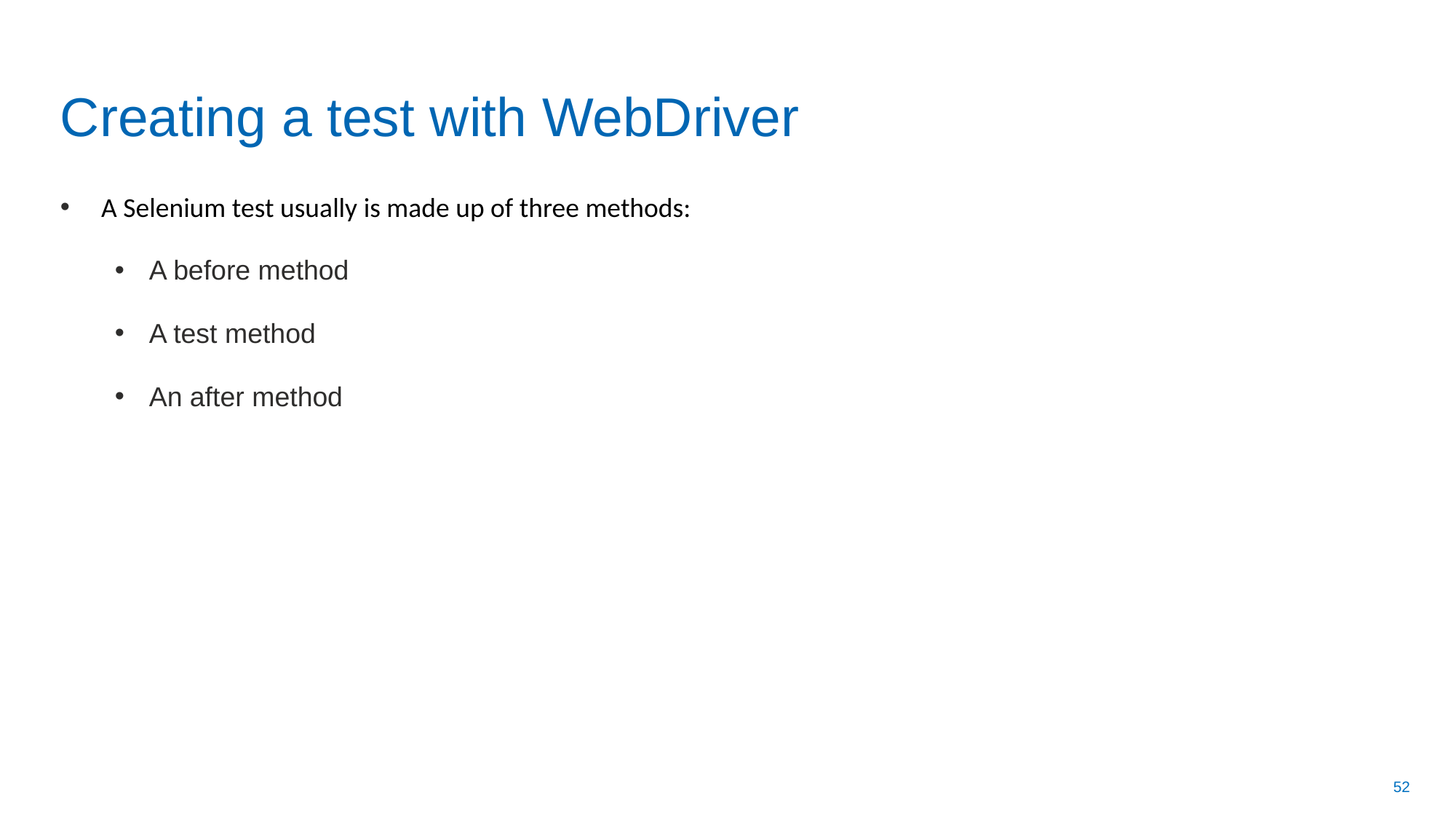

# Creating a test with WebDriver
A Selenium test usually is made up of three methods:
A before method
A test method
An after method